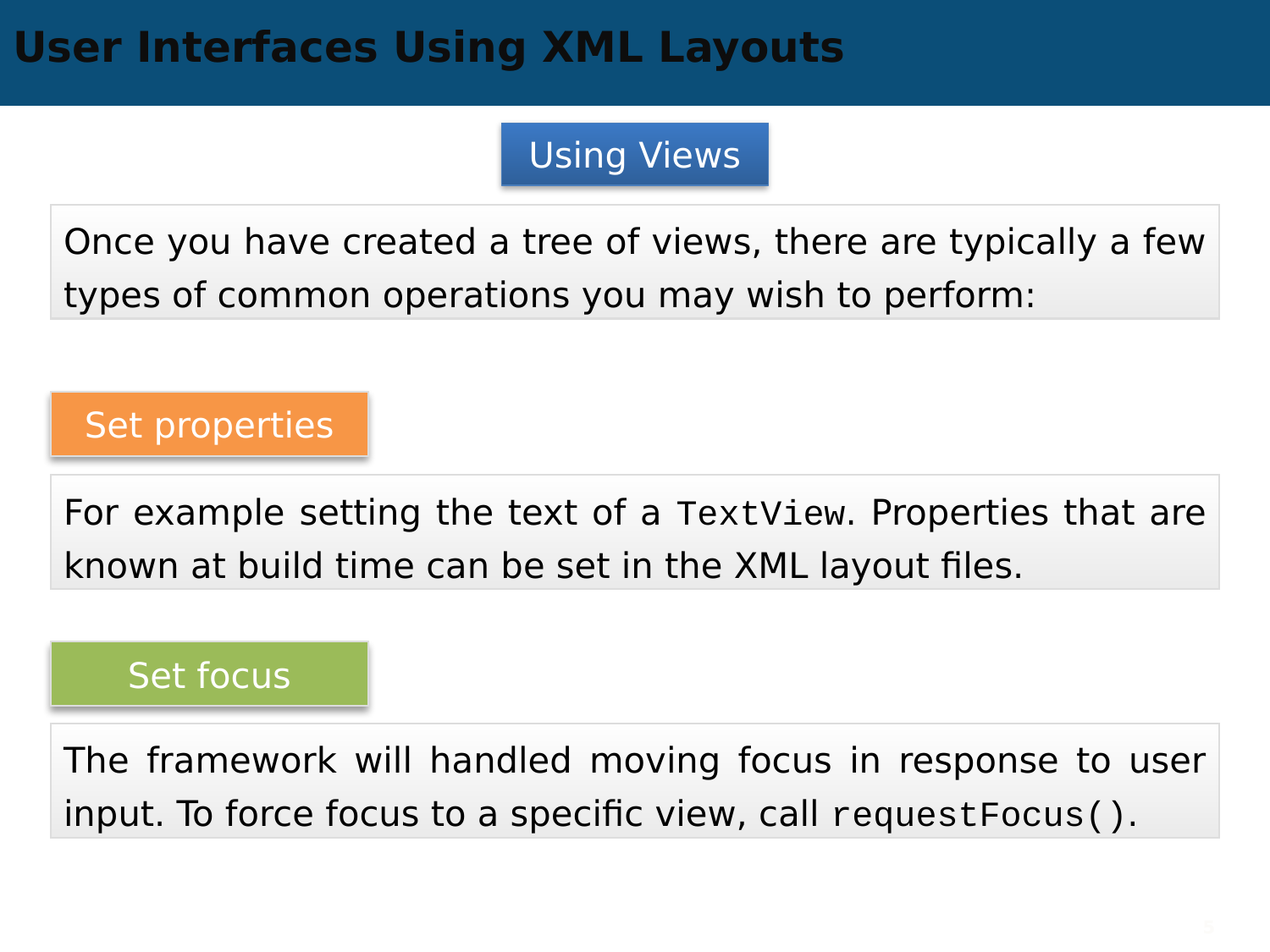

# User Interfaces Using XML Layouts
Using Views
Once you have created a tree of views, there are typically a few types of common operations you may wish to perform:
Set properties
For example setting the text of a TextView. Properties that are known at build time can be set in the XML layout files.
Set focus
The framework will handled moving focus in response to user input. To force focus to a specific view, call requestFocus().